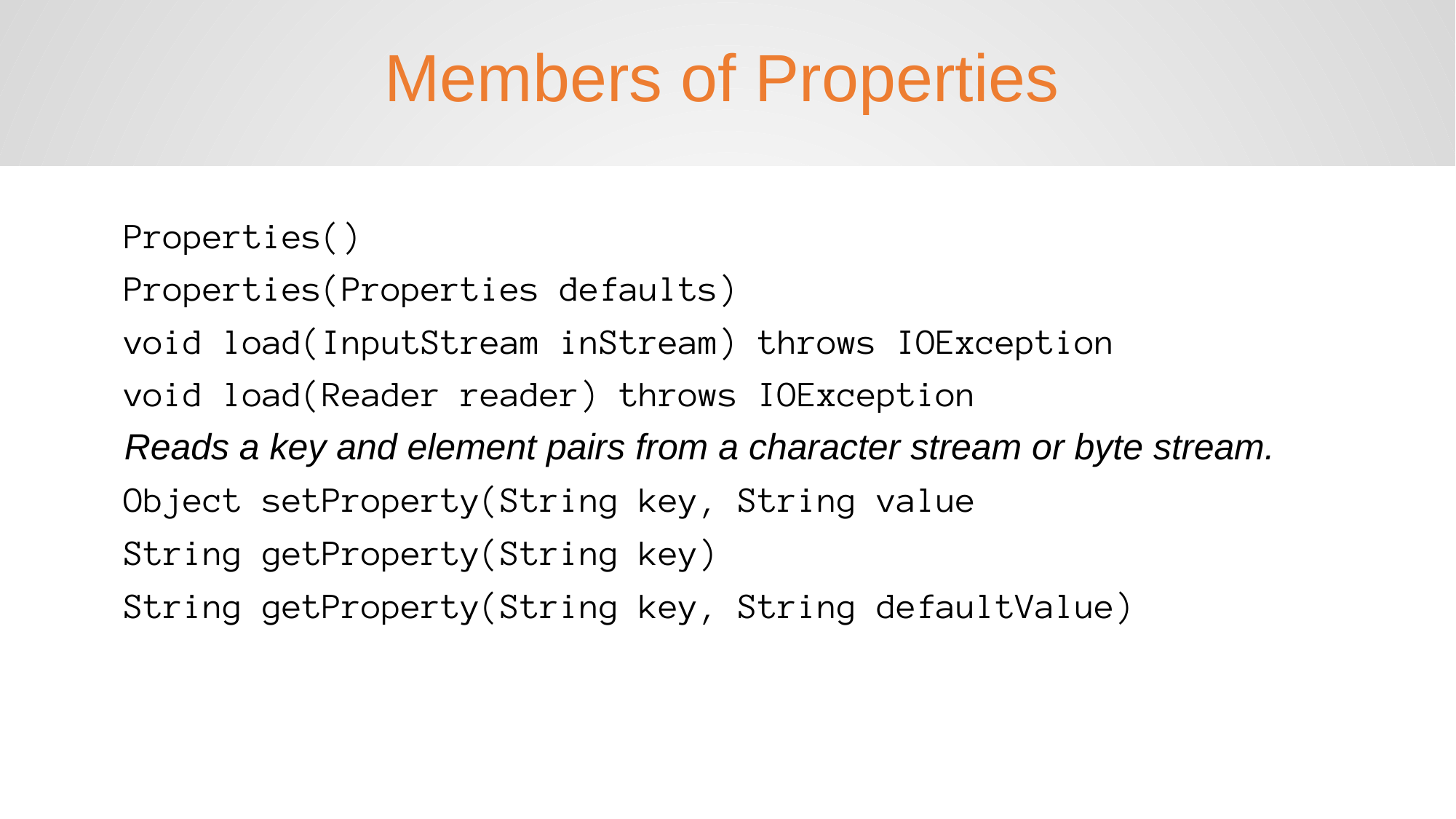

Members of Properties

Properties()
Properties(Properties defaults)
void load(InputStream inStream) throws IOException
void load(Reader reader) throws IOException
Reads a key and element pairs from a character stream or byte stream.
Object setProperty(String key, String value
String getProperty(String key)
String getProperty(String key, String defaultValue)